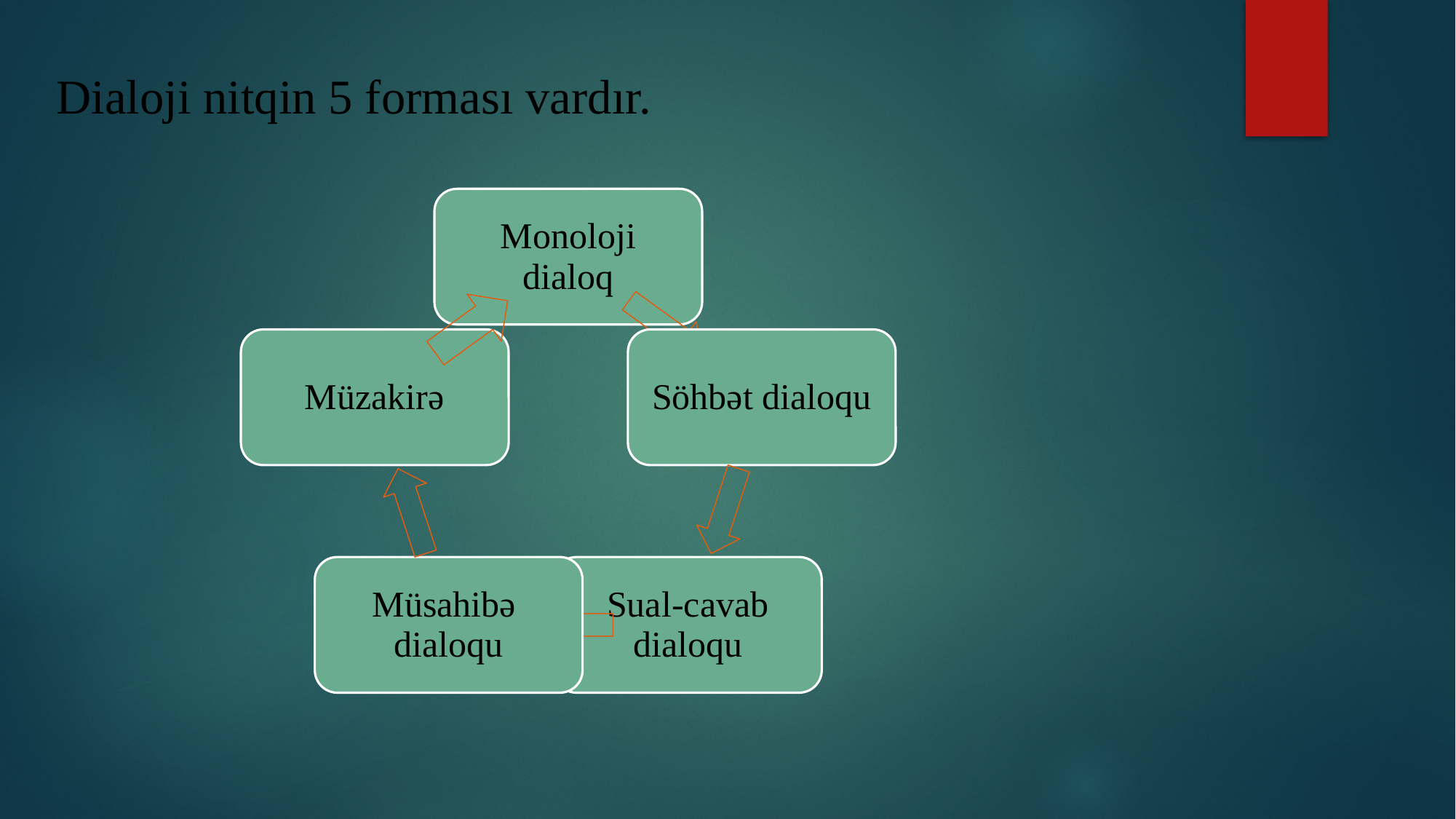

# Dialoji nitqin 5 forması vardır.
Monoloji dialoq
Söhbət dialoqu
Sual-cavab dialoqu
Müsahibə
dialoqu
Müzakirə